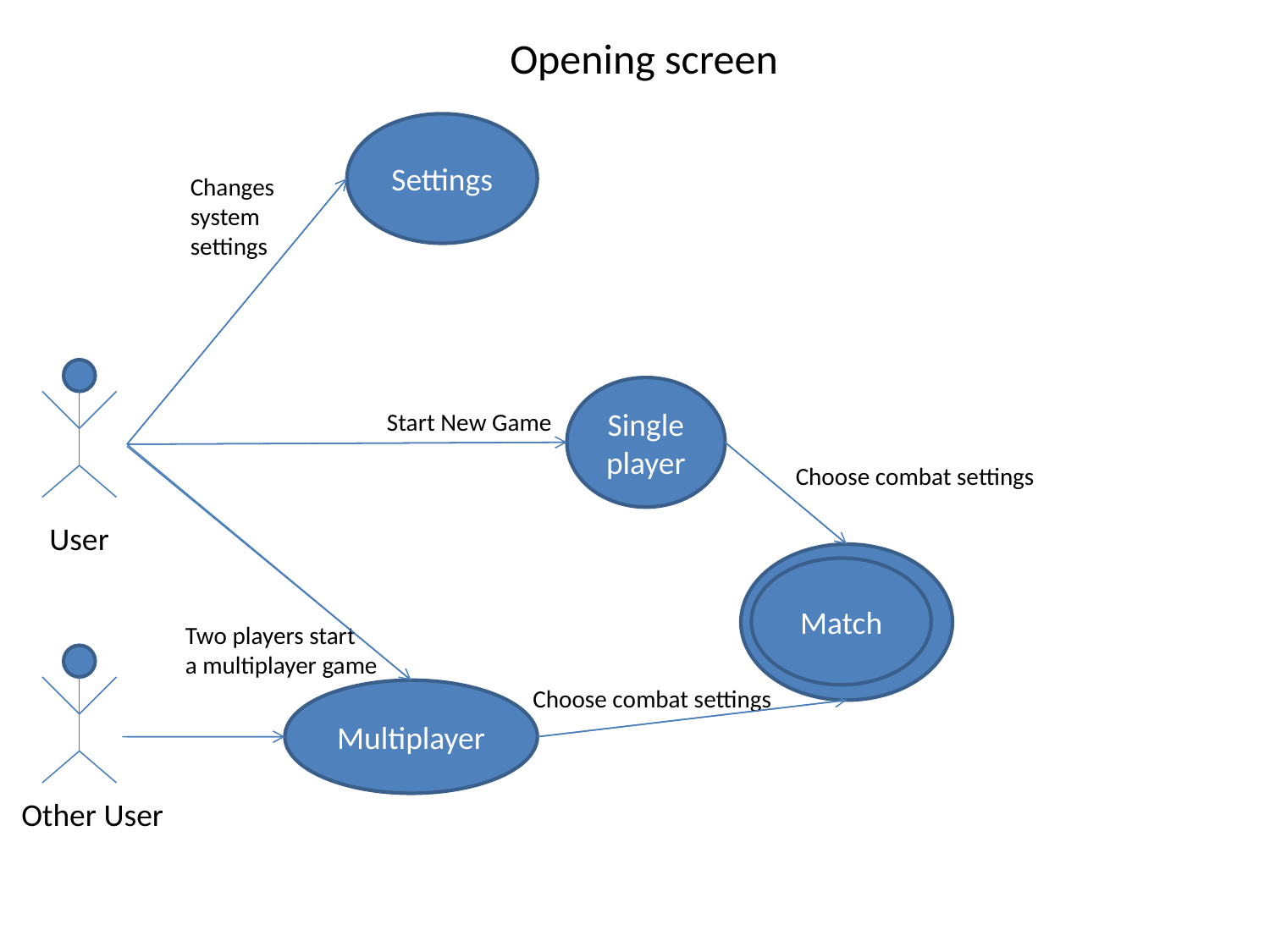

Opening screen
Settings
Changes
system
settings

Single player
Start New Game
Choose combat settings
User

Match
Two players start
a multiplayer game

Choose combat settings
Multiplayer
Other User